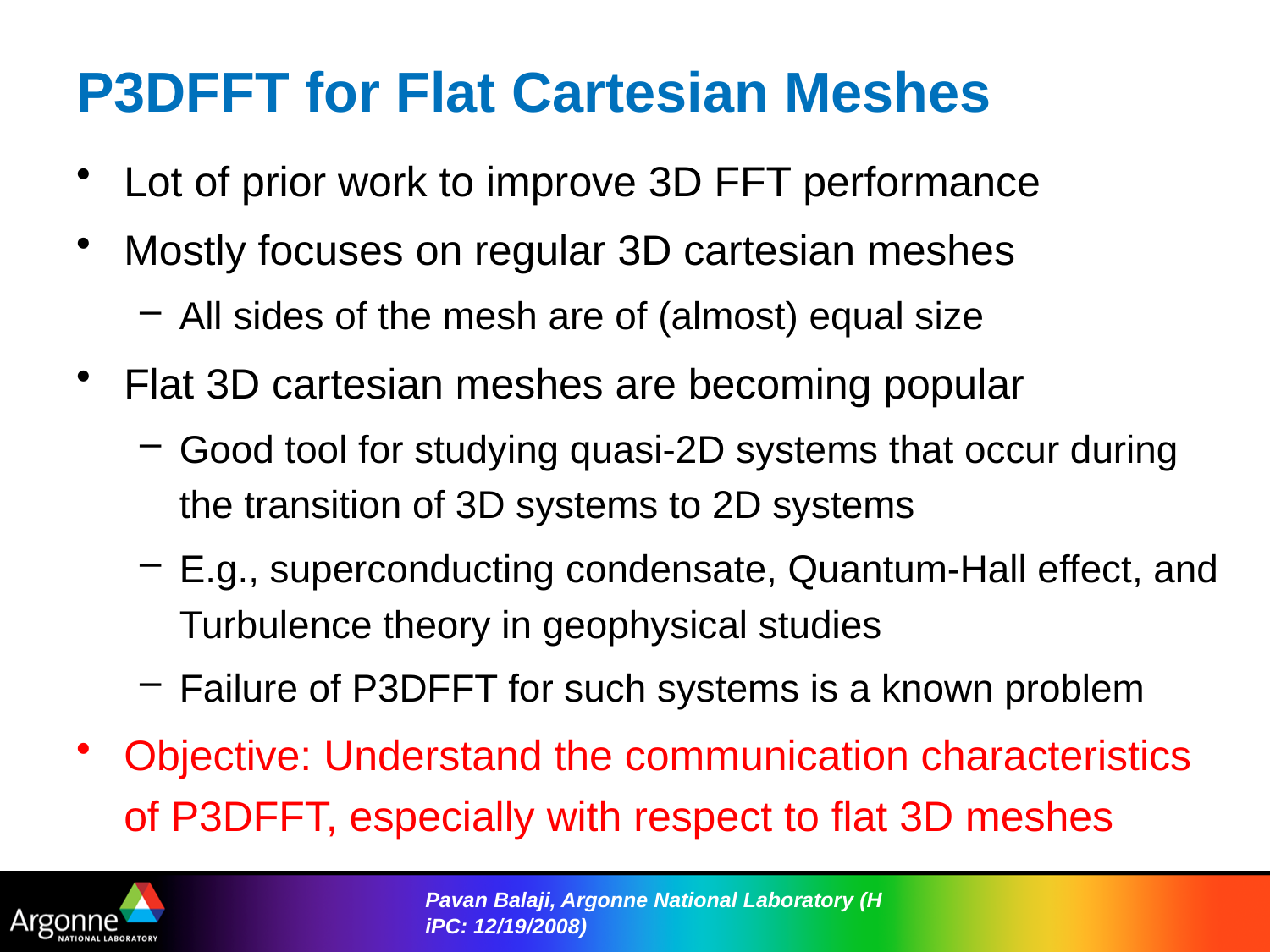

# P3DFFT for Flat Cartesian Meshes
Lot of prior work to improve 3D FFT performance
Mostly focuses on regular 3D cartesian meshes
All sides of the mesh are of (almost) equal size
Flat 3D cartesian meshes are becoming popular
Good tool for studying quasi-2D systems that occur during the transition of 3D systems to 2D systems
E.g., superconducting condensate, Quantum-Hall effect, and Turbulence theory in geophysical studies
Failure of P3DFFT for such systems is a known problem
Objective: Understand the communication characteristics of P3DFFT, especially with respect to flat 3D meshes
Pavan Balaji, Argonne National Laboratory (HiPC: 12/19/2008)